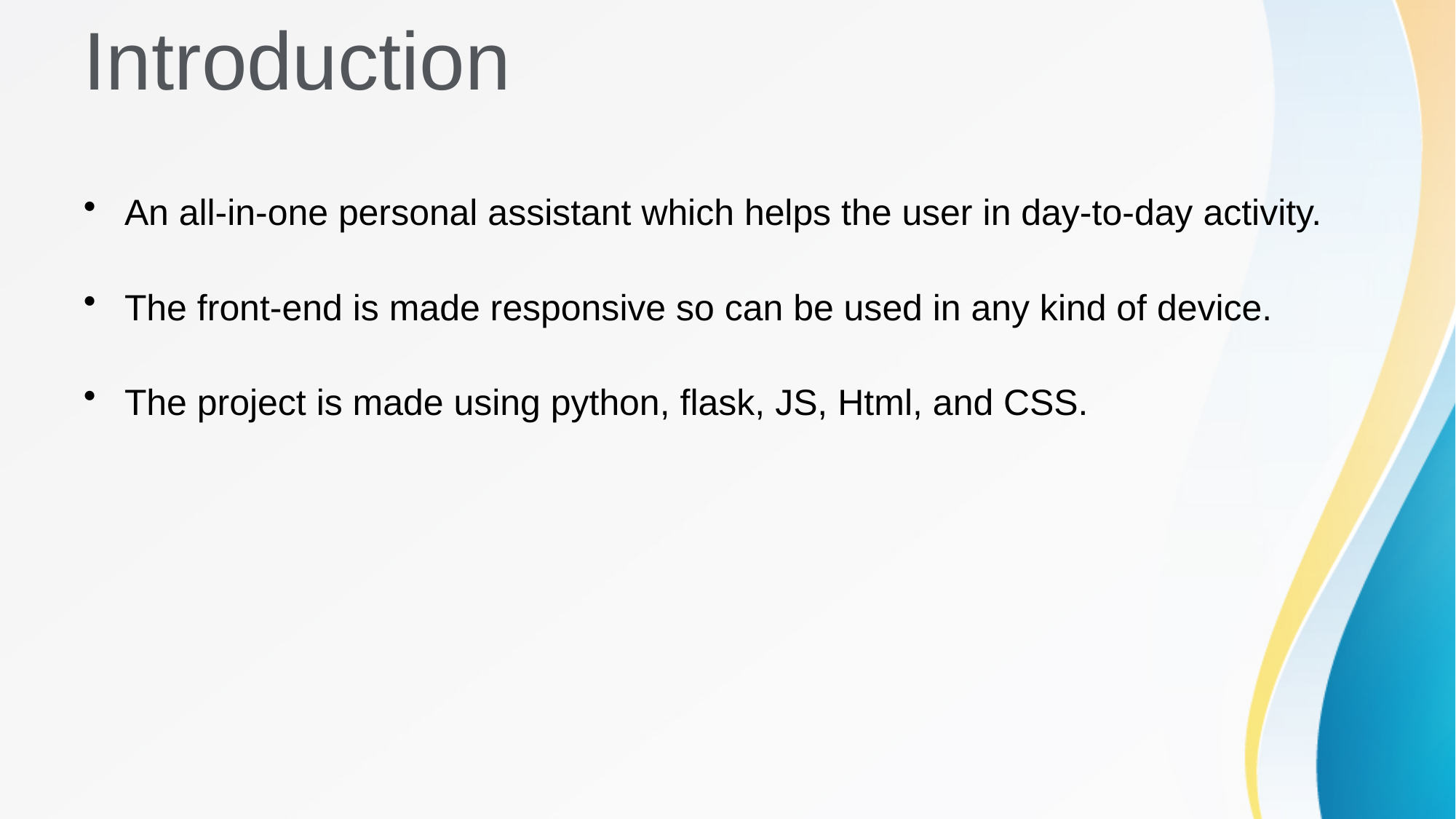

# Introduction
An all-in-one personal assistant which helps the user in day-to-day activity.
The front-end is made responsive so can be used in any kind of device.
The project is made using python, flask, JS, Html, and CSS.